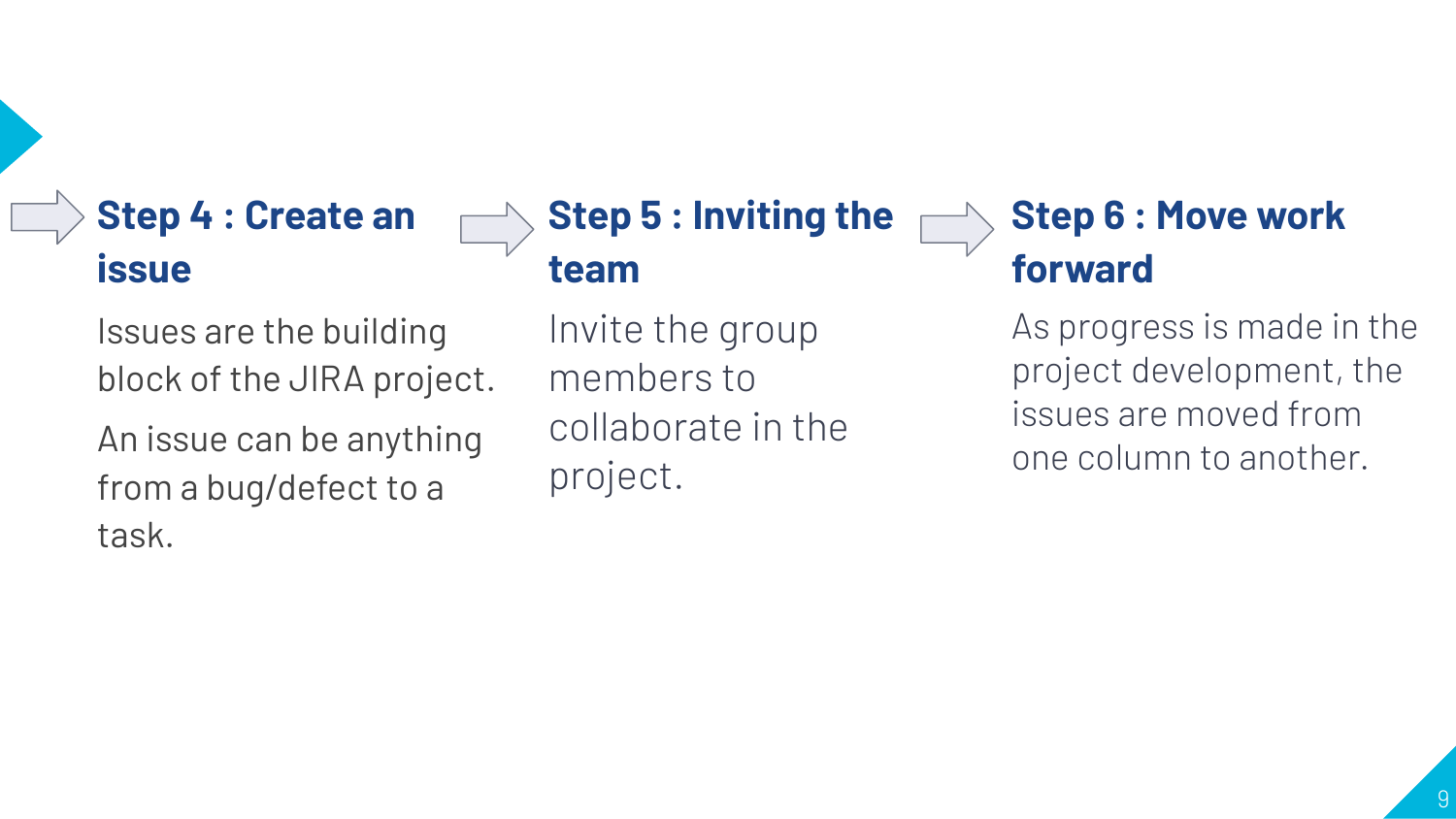

Step 4 : Create an issue
Issues are the building block of the JIRA project.
An issue can be anything from a bug/defect to a task.

Step 5 : Inviting the team
Invite the group members to collaborate in the project.
Step 6 : Move work forward
As progress is made in the project development, the issues are moved from one column to another.

9